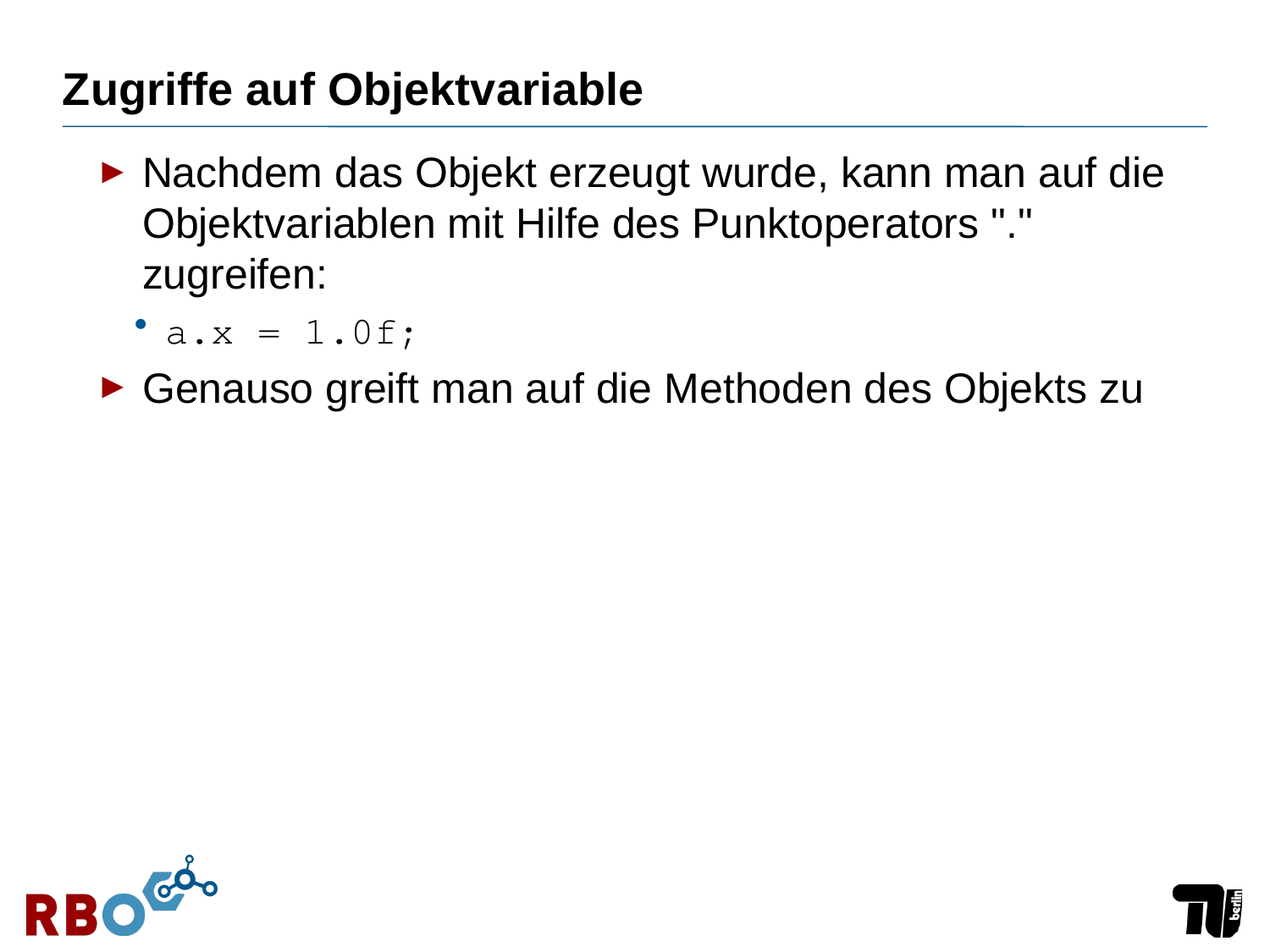

# Zugriffe auf Objektvariable
Nachdem das Objekt erzeugt wurde, kann man auf die Objektvariablen mit Hilfe des Punktoperators "." zugreifen:
a.x = 1.0f;
Genauso greift man auf die Methoden des Objekts zu